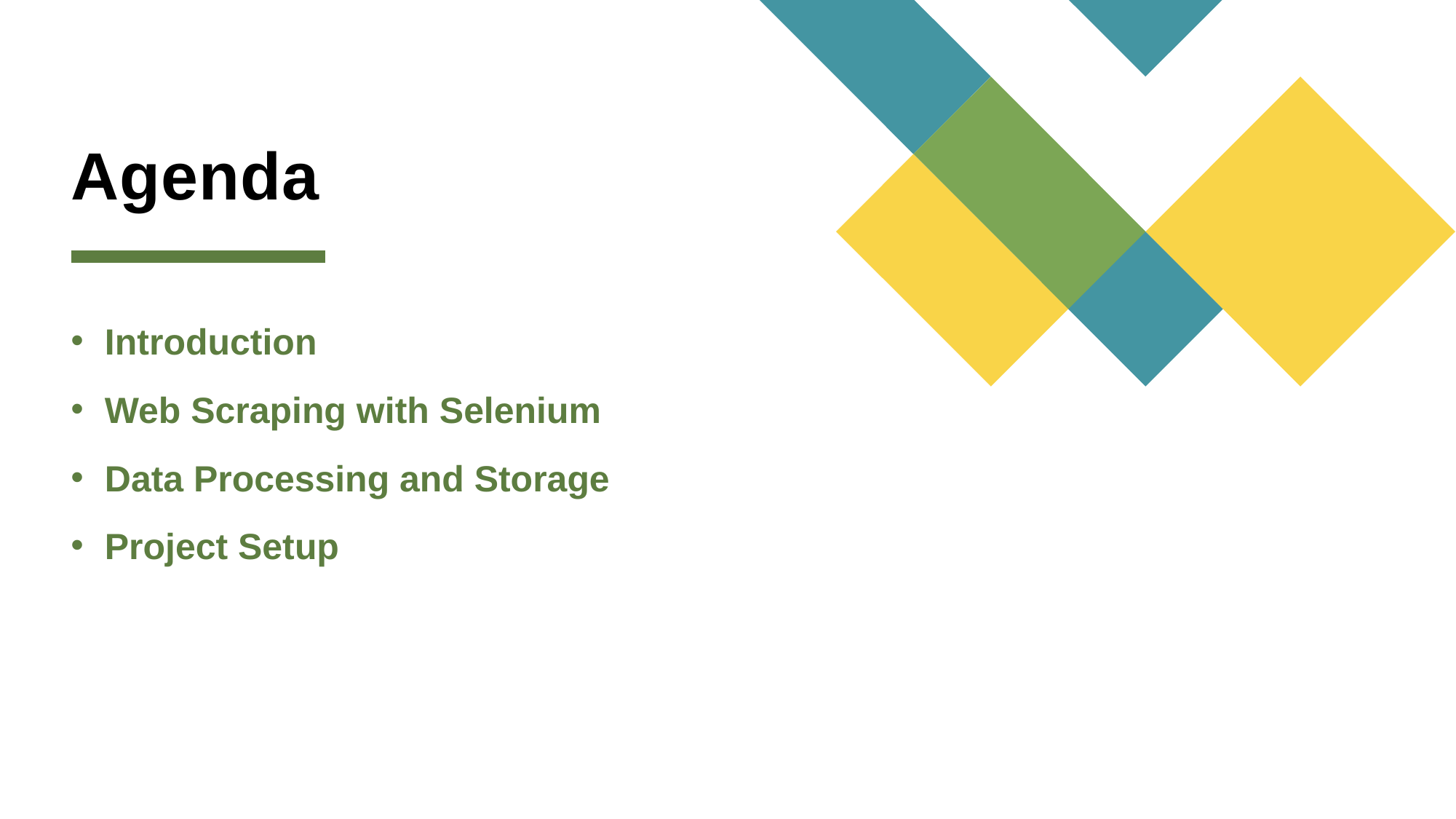

# Agenda
Introduction
Web Scraping with Selenium
Data Processing and Storage
Project Setup